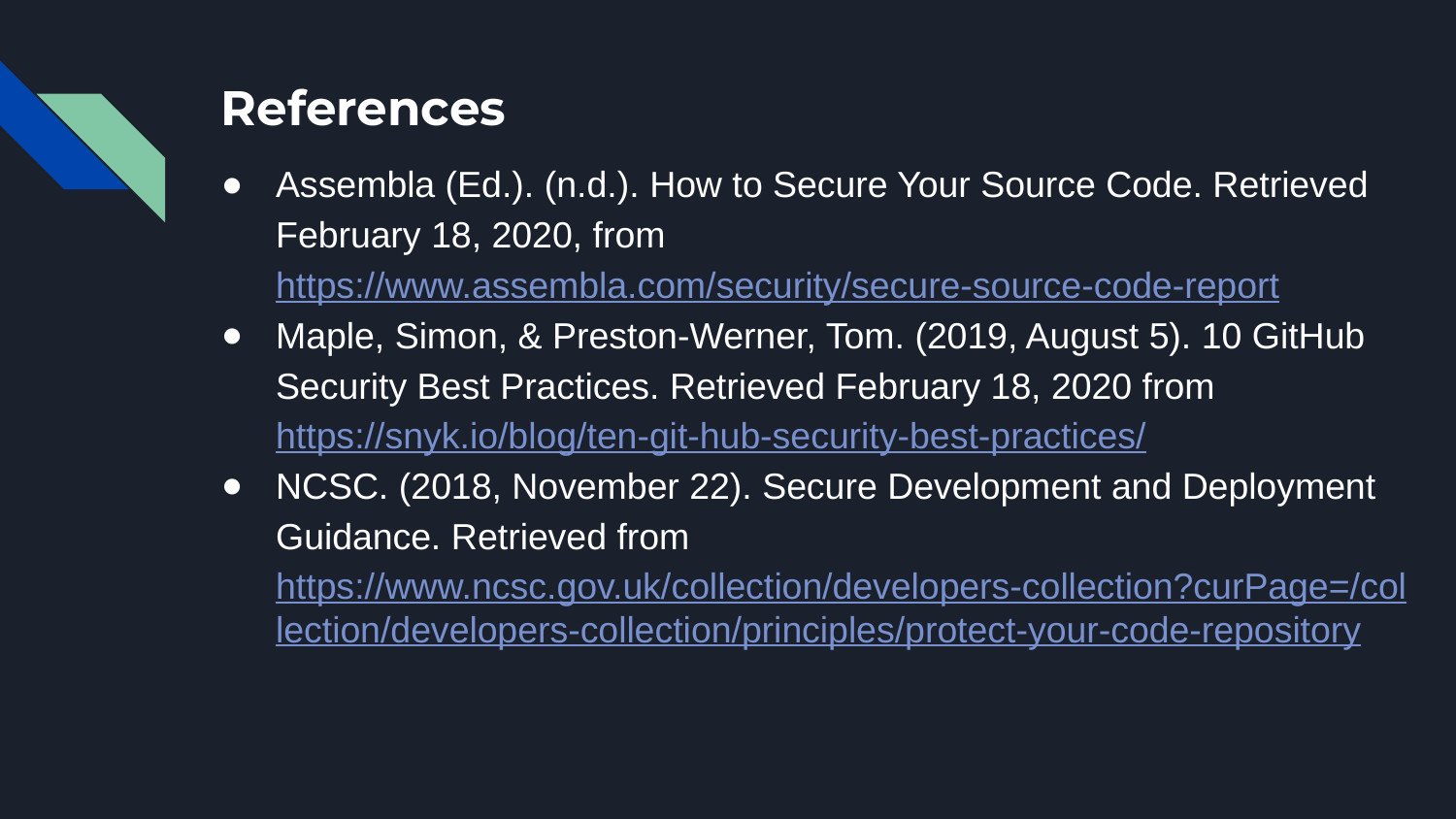

# References
Assembla (Ed.). (n.d.). How to Secure Your Source Code. Retrieved February 18, 2020, from https://www.assembla.com/security/secure-source-code-report
Maple, Simon, & Preston-Werner, Tom. (2019, August 5). 10 GitHub Security Best Practices. Retrieved February 18, 2020 from https://snyk.io/blog/ten-git-hub-security-best-practices/
NCSC. (2018, November 22). Secure Development and Deployment Guidance. Retrieved from https://www.ncsc.gov.uk/collection/developers-collection?curPage=/collection/developers-collection/principles/protect-your-code-repository